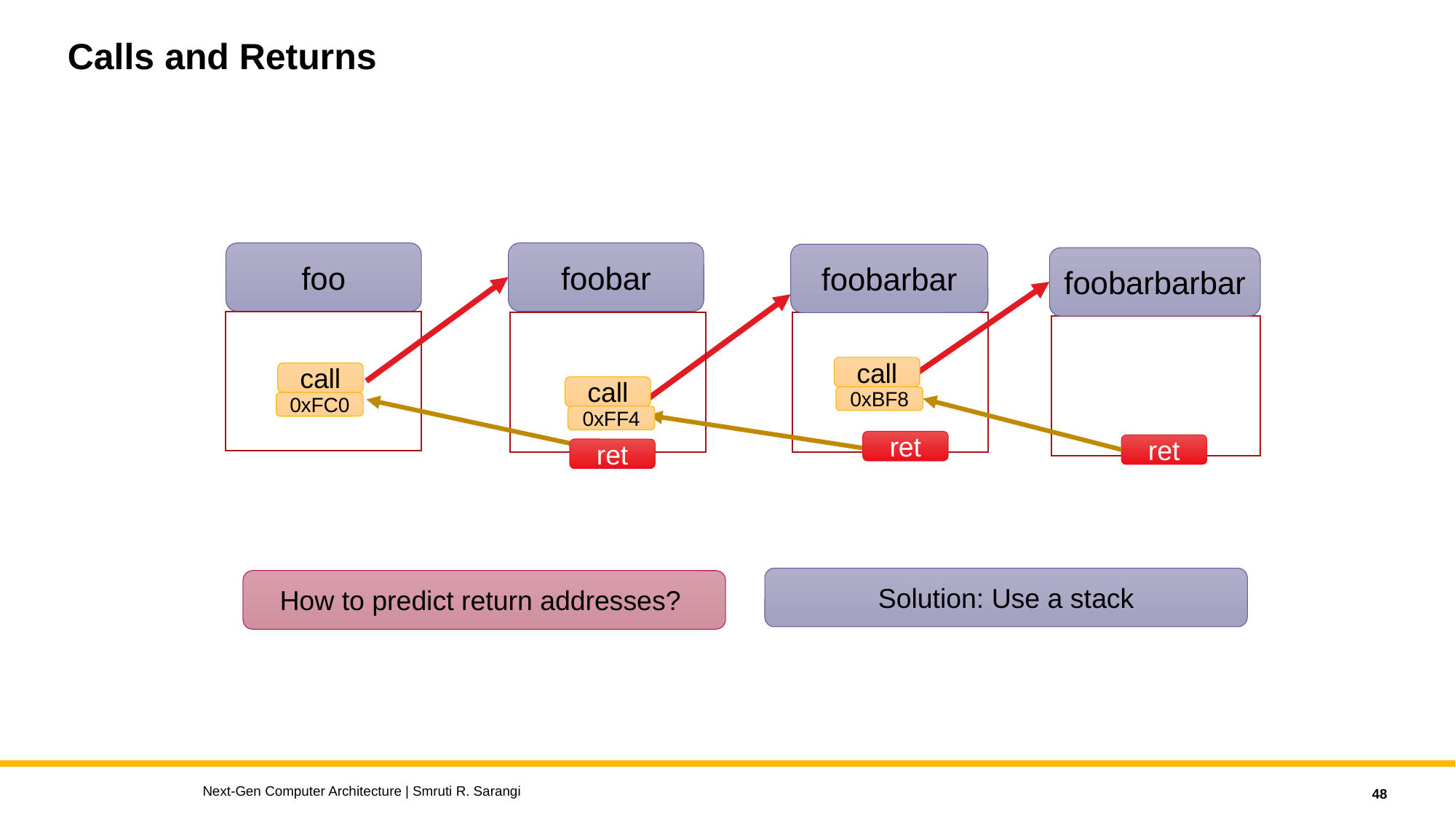

# Calls and Returns
foobar
foo
foobarbar
foobarbarbar

call
call
call
0xBF8
0xFC0
0xFF4
ret
ret
ret
Solution: Use a stack
How to predict return addresses?
Next-Gen Computer Architecture | Smruti R. Sarangi
48